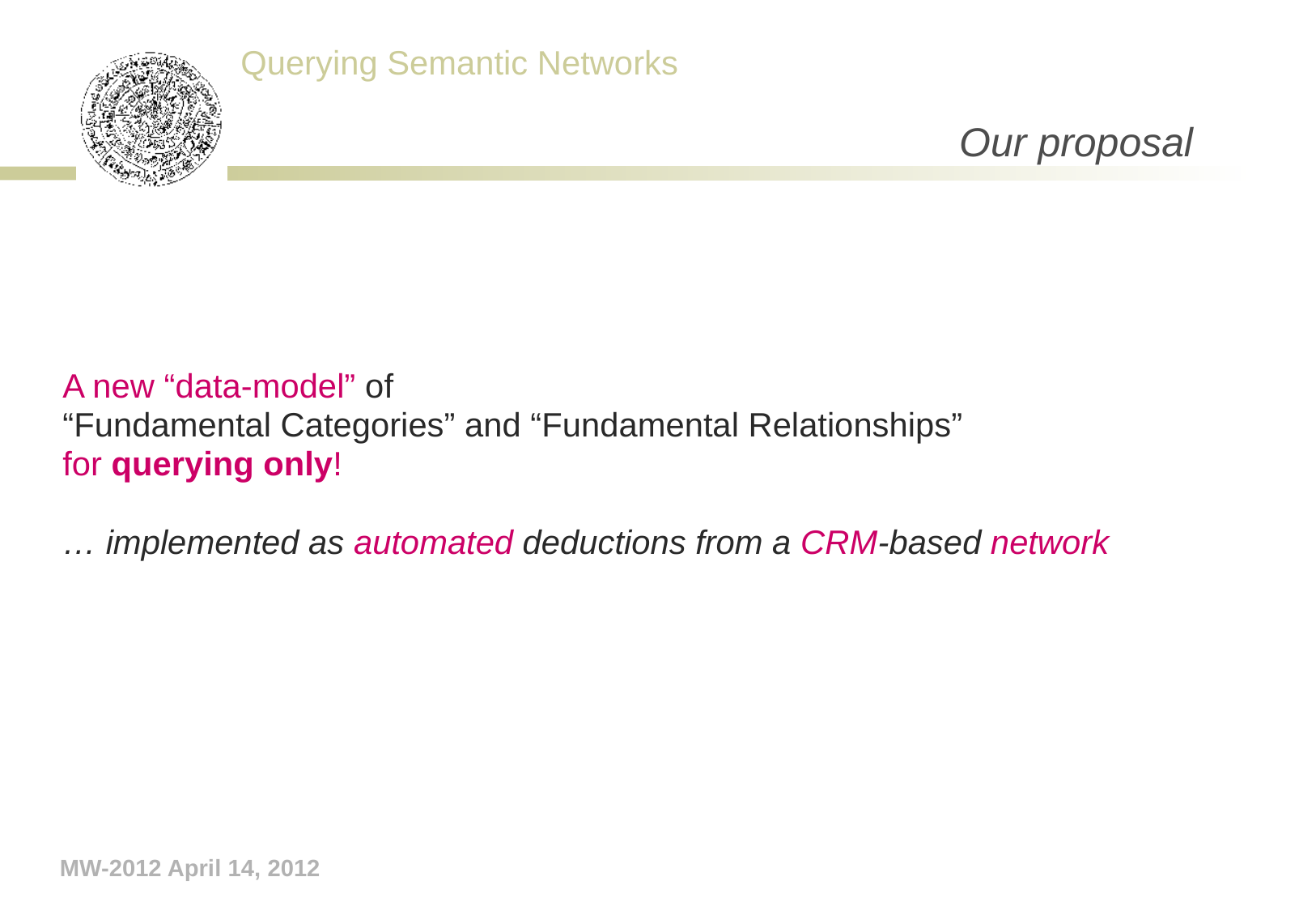

# Our proposal

A new “data-model” of
“Fundamental Categories” and “Fundamental Relationships”
for querying only!

… implemented as automated deductions from a CRM-based network